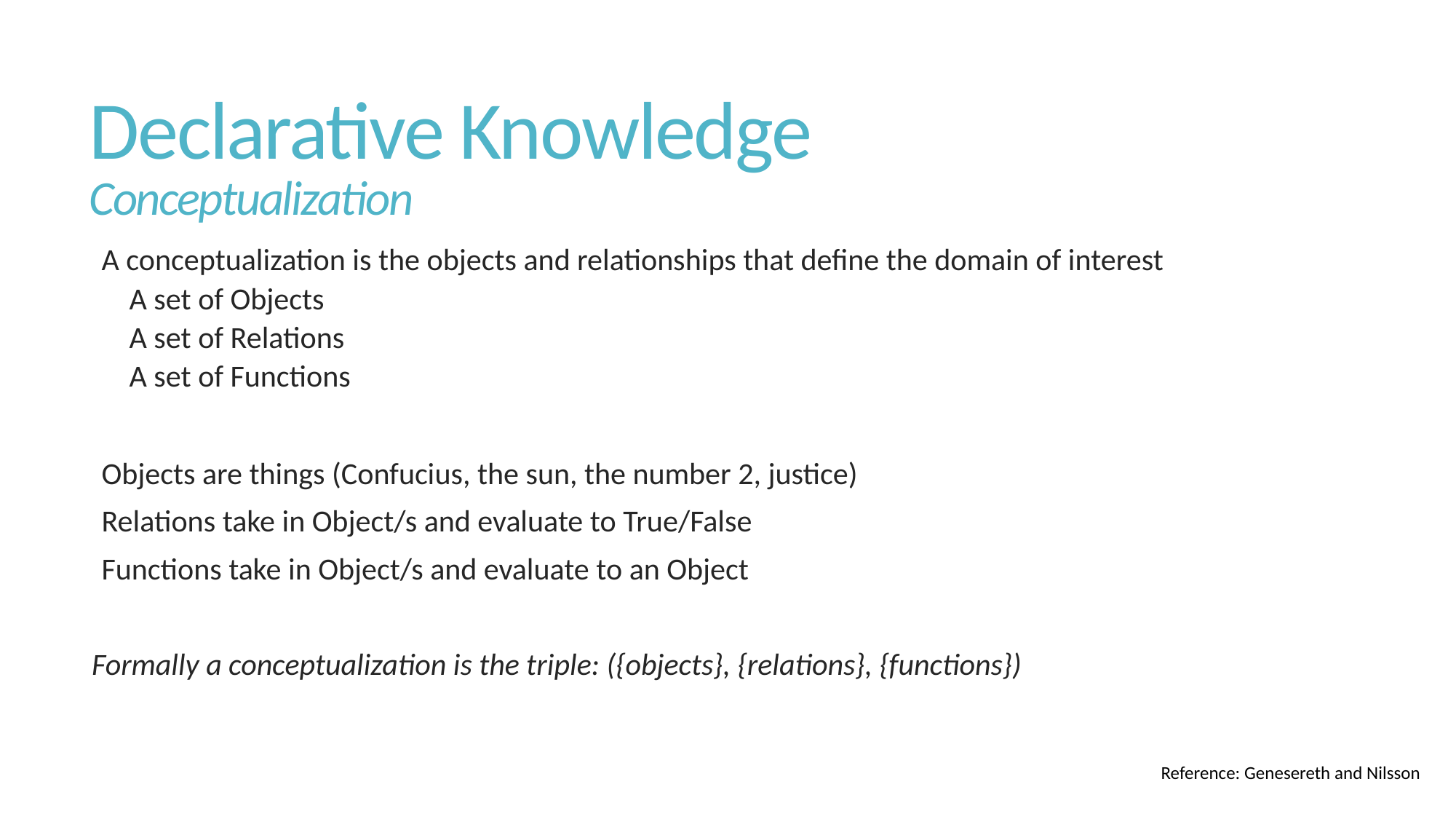

# Declarative Knowledge Conceptualization
A conceptualization is the objects and relationships that define the domain of interest
A set of Objects
A set of Relations
A set of Functions

Objects are things (Confucius, the sun, the number 2, justice)
Relations take in Object/s and evaluate to True/False
Functions take in Object/s and evaluate to an Object

Formally a conceptualization is the triple: ({objects}, {relations}, {functions})

Reference: Genesereth and Nilsson